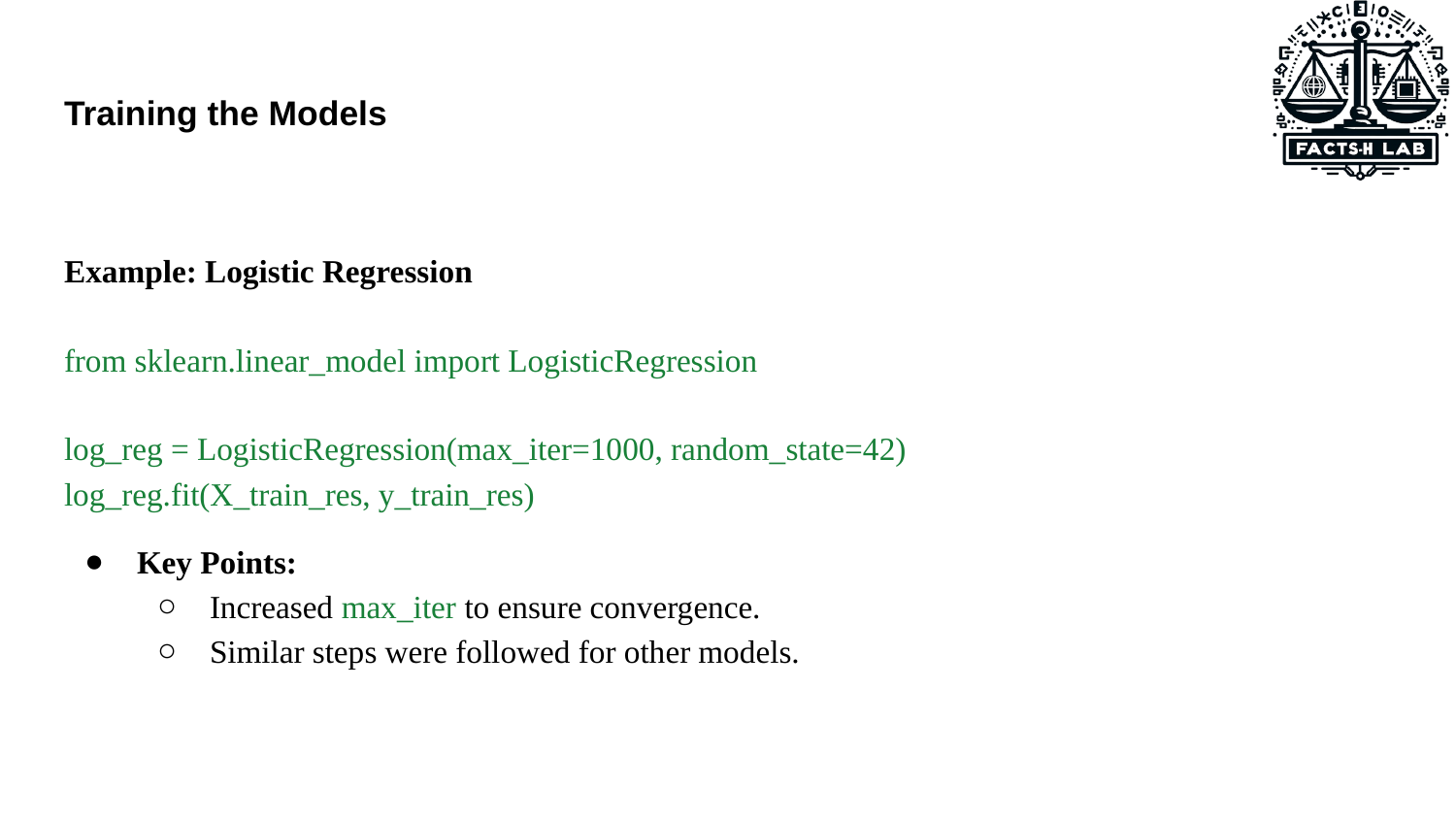

# Training the Models

Example: Logistic Regression
from sklearn.linear_model import LogisticRegression

log_reg = LogisticRegression(max_iter=1000, random_state=42)
log_reg.fit(X_train_res, y_train_res)
Key Points:
Increased max_iter to ensure convergence.
Similar steps were followed for other models.